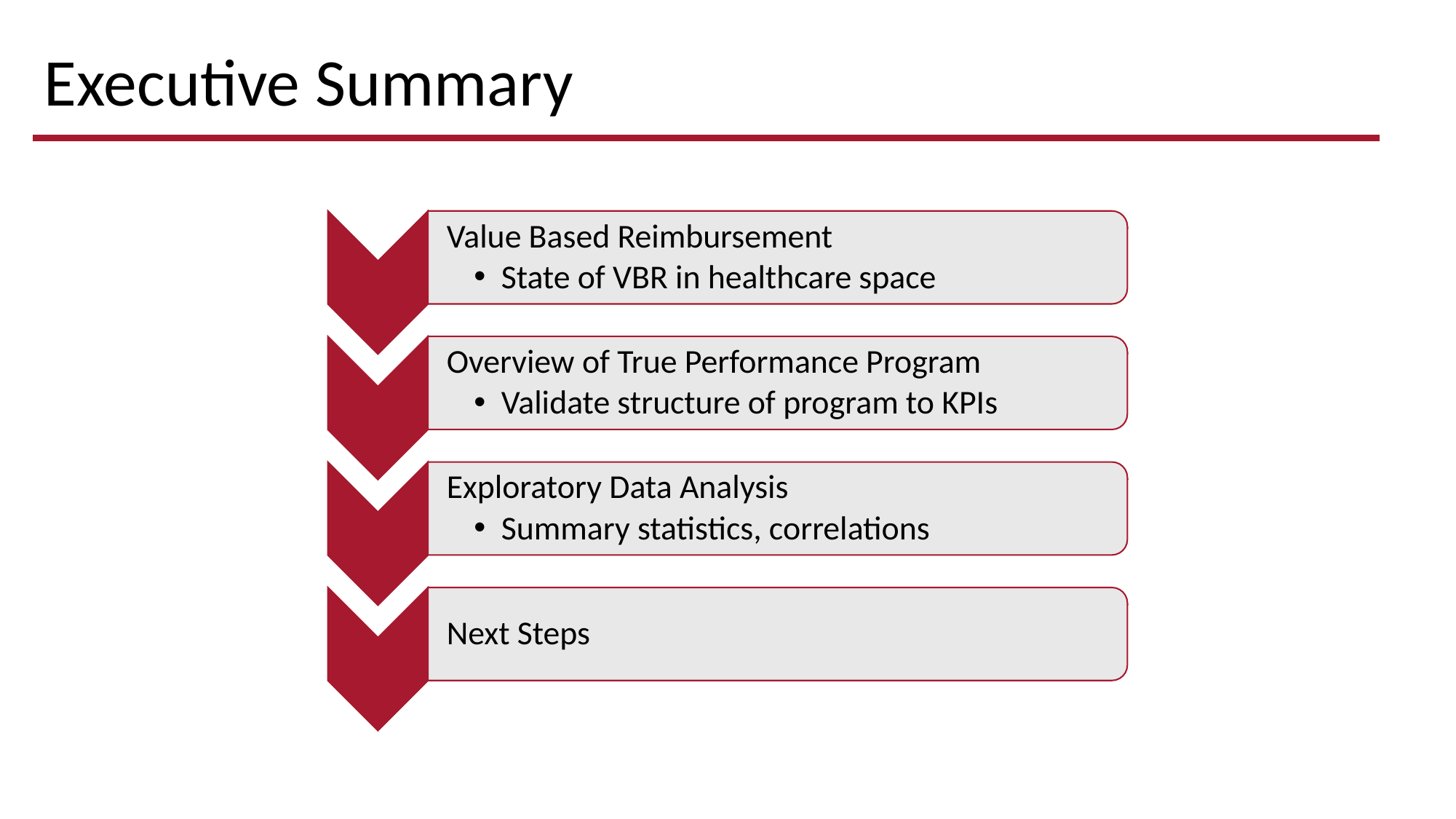

# Executive Summary

Value Based Reimbursement
State of VBR in healthcare space

Overview of True Performance Program
Validate structure of program to KPIs

Exploratory Data Analysis
Summary statistics, correlations

Next Steps